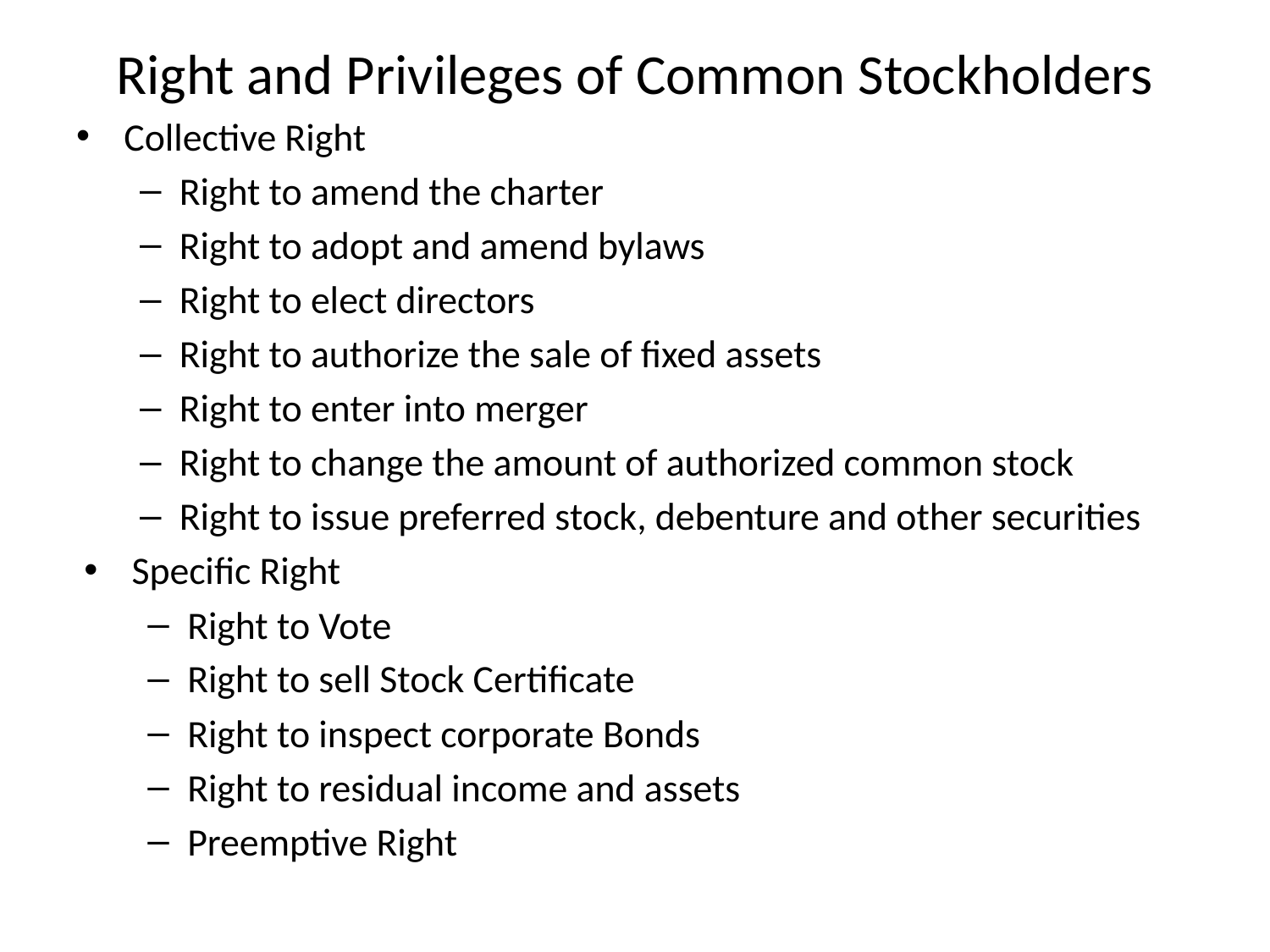

# Right and Privileges of Common Stockholders
Collective Right
Right to amend the charter
Right to adopt and amend bylaws
Right to elect directors
Right to authorize the sale of fixed assets
Right to enter into merger
Right to change the amount of authorized common stock
Right to issue preferred stock, debenture and other securities
Specific Right
Right to Vote
Right to sell Stock Certificate
Right to inspect corporate Bonds
Right to residual income and assets
Preemptive Right